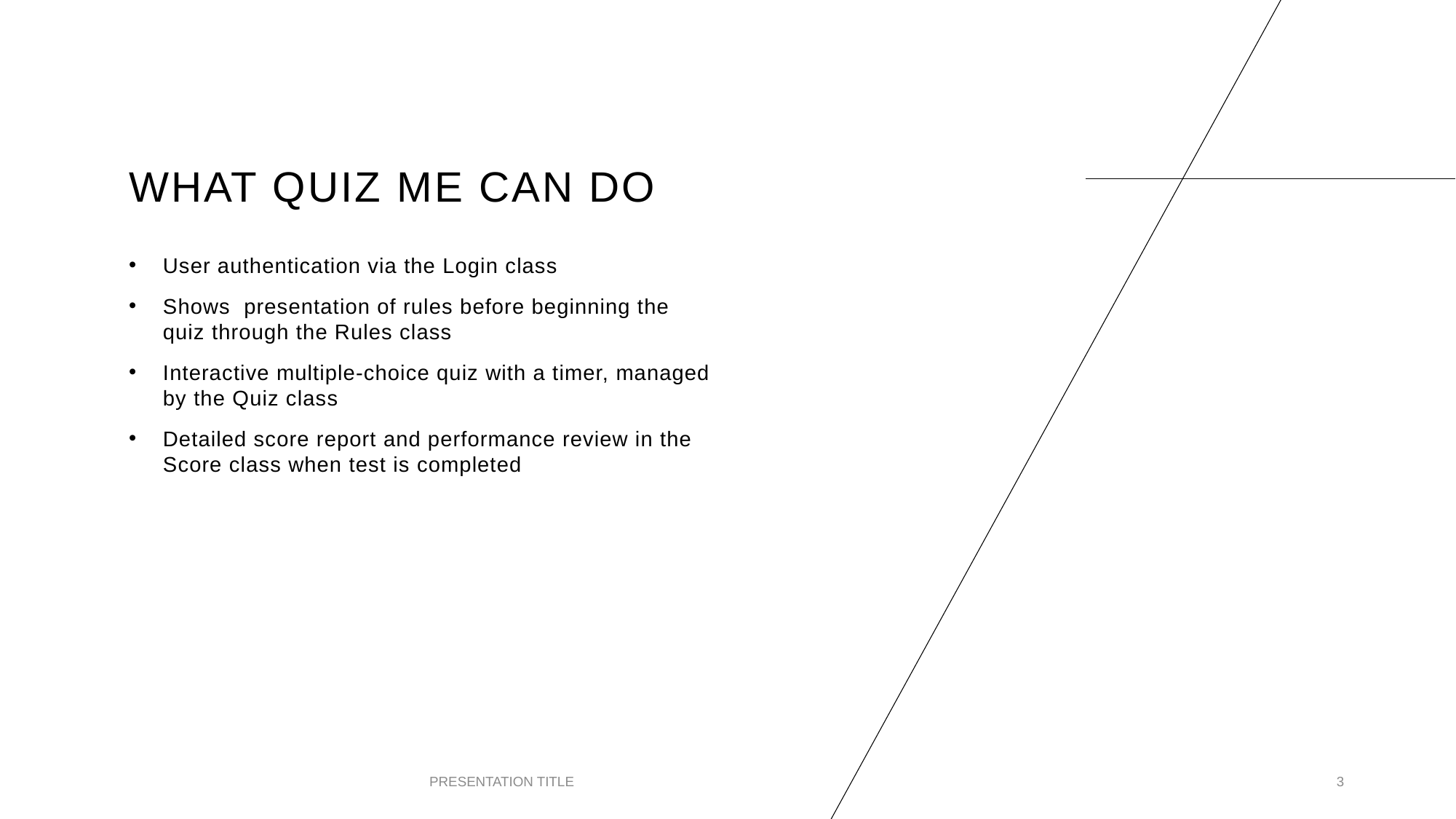

# What Quiz me can do
User authentication via the Login class
Shows  presentation of rules before beginning the quiz through the Rules class
Interactive multiple-choice quiz with a timer, managed by the Quiz class
Detailed score report and performance review in the Score class when test is completed

PRESENTATION TITLE
3